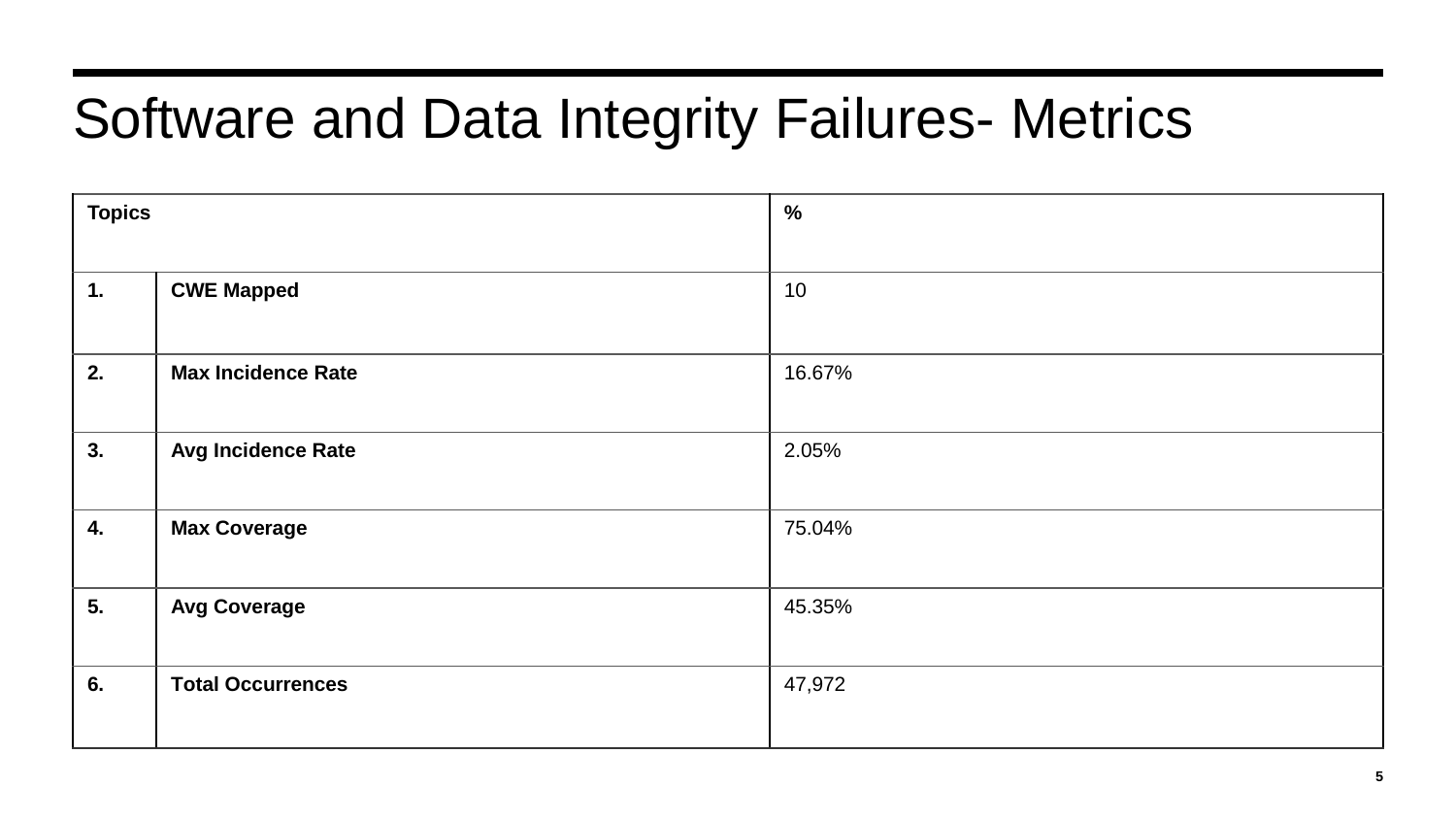

# Software and Data Integrity Failures- Metrics
| Topics |  | % |
| --- | --- | --- |
| 1. | CWE Mapped | 10 |
| 2. | Max Incidence Rate | 16.67% |
| 3. | Avg Incidence Rate | 2.05% |
| 4. | Max Coverage | 75.04% |
| 5. | Avg Coverage | 45.35% |
| 6. | Total Occurrences | 47,972 |
5